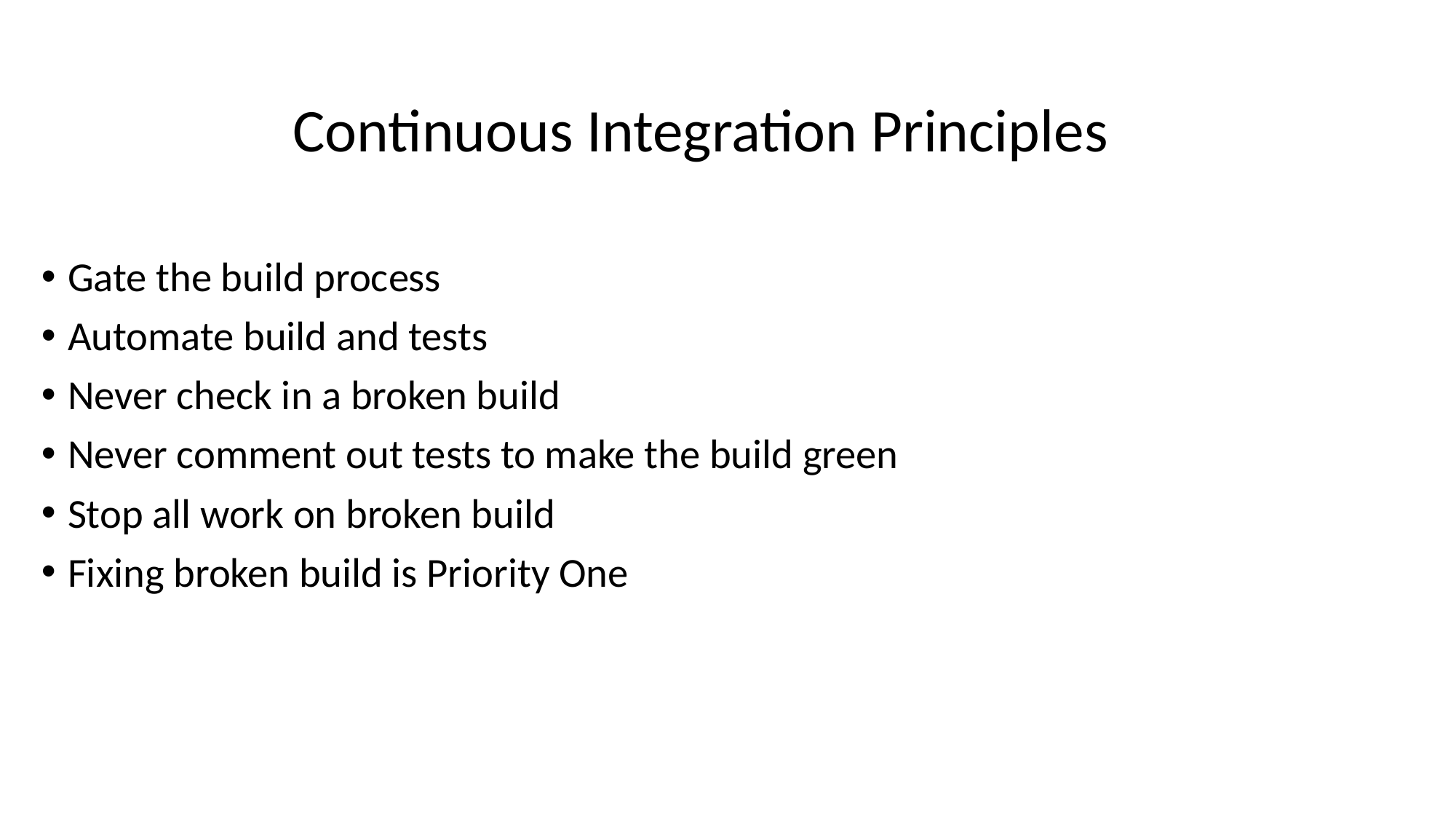

Continuous Integration Principles
Gate the build process
Automate build and tests
Never check in a broken build
Never comment out tests to make the build green
Stop all work on broken build
Fixing broken build is Priority One